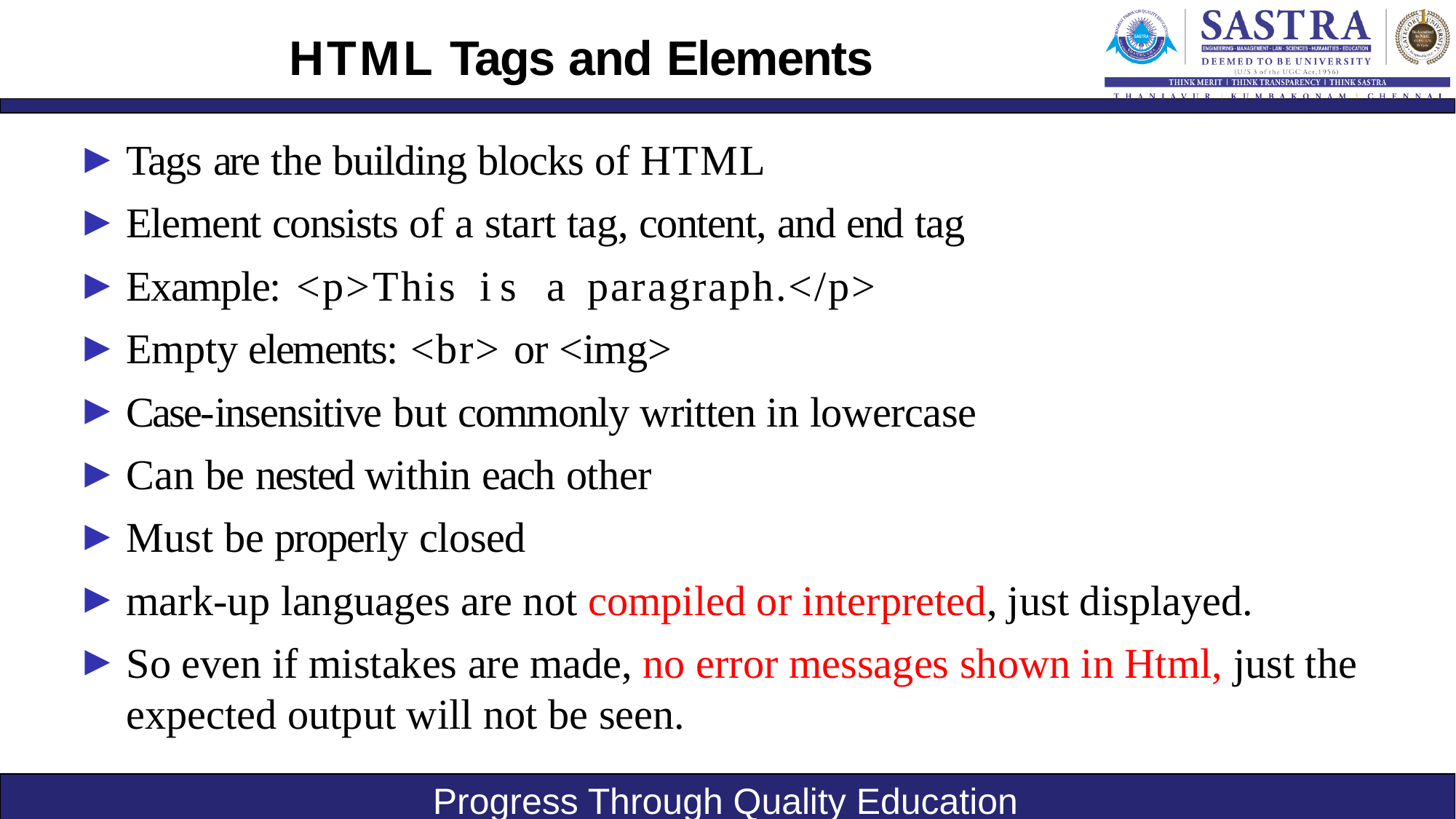

# HTML Tags and Elements
Tags are the building blocks of HTML
Element consists of a start tag, content, and end tag
Example: <p>This is a paragraph.</p>
Empty elements: <br> or <img>
Case-insensitive but commonly written in lowercase
Can be nested within each other
Must be properly closed
mark-up languages are not compiled or interpreted, just displayed.
So even if mistakes are made, no error messages shown in Html, just the expected output will not be seen.